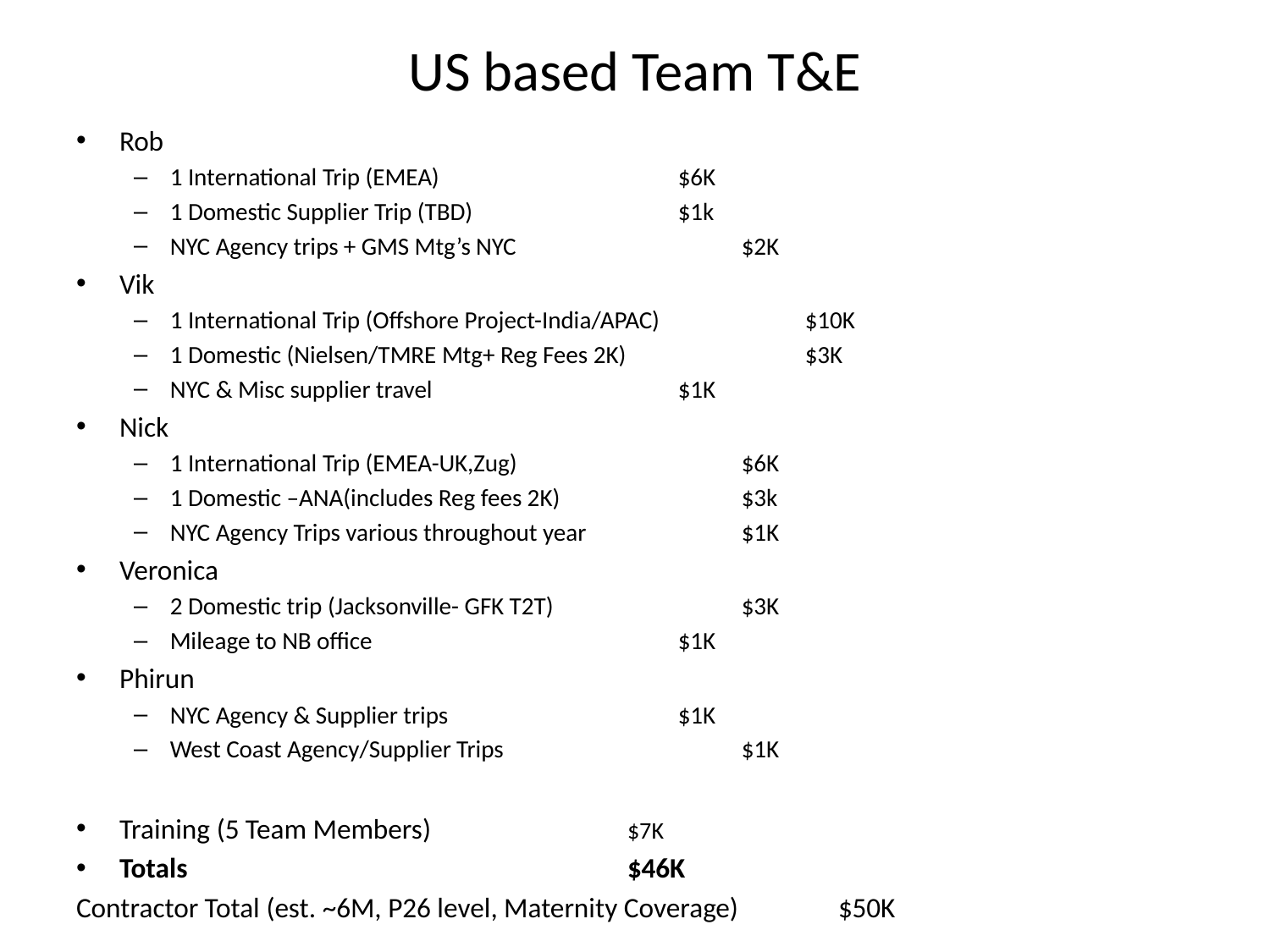

# US based Team T&E
Rob
1 International Trip (EMEA)				$6K
1 Domestic Supplier Trip (TBD)				$1k
NYC Agency trips + GMS Mtg’s NYC				$2K
Vik
1 International Trip (Offshore Project-India/APAC)			$10K
1 Domestic (Nielsen/TMRE Mtg+ Reg Fees 2K)			$3K
NYC & Misc supplier travel				$1K
Nick
1 International Trip (EMEA-UK,Zug)				$6K
1 Domestic –ANA(includes Reg fees 2K)			$3k
NYC Agency Trips various throughout year			$1K
Veronica
2 Domestic trip (Jacksonville- GFK T2T)			$3K
Mileage to NB office					$1K
Phirun
NYC Agency & Supplier trips				$1K
West Coast Agency/Supplier Trips				$1K

Training (5 Team Members)				$7K
Totals							$46K
Contractor Total (est. ~6M, P26 level, Maternity Coverage)		$50K